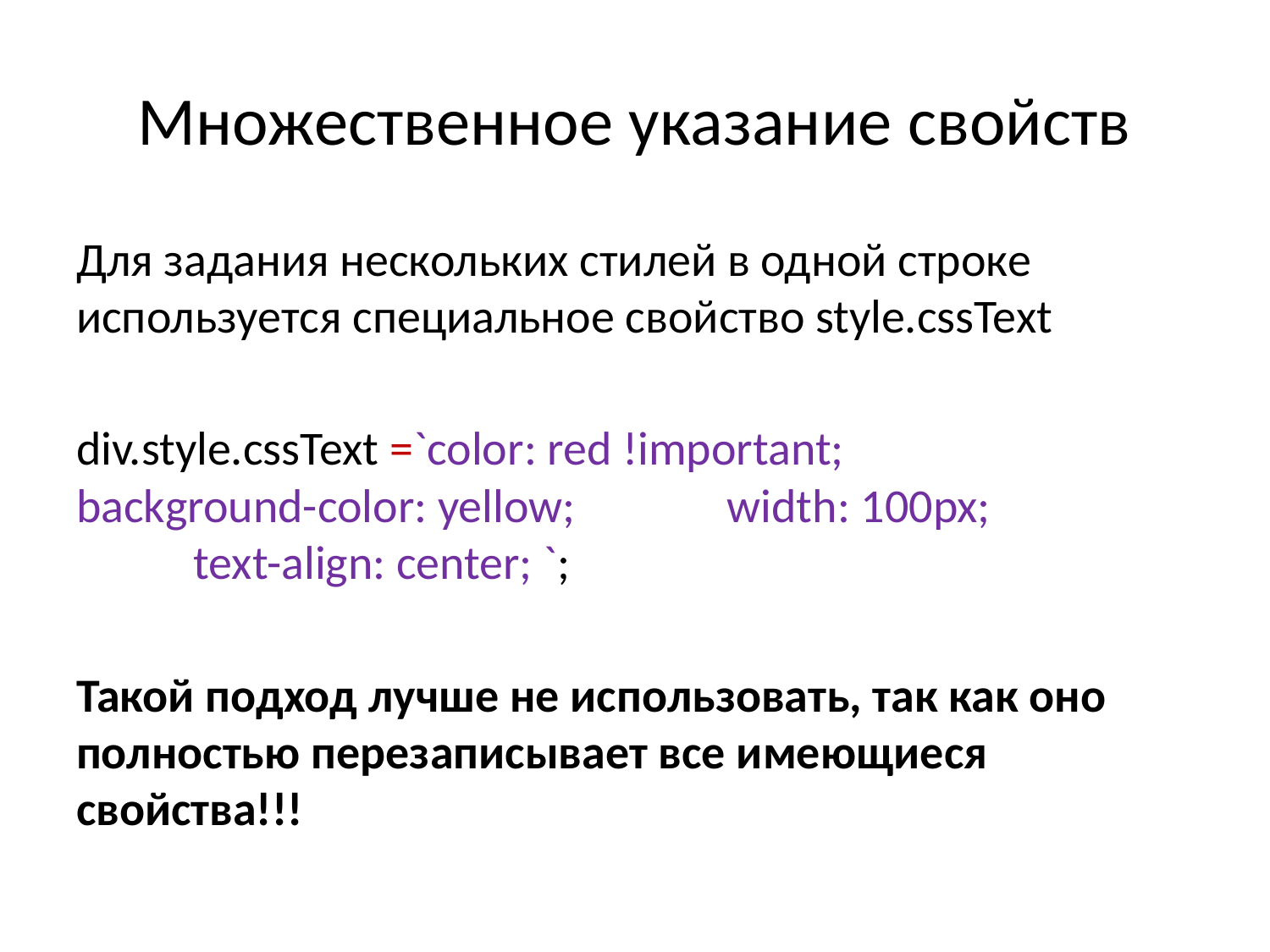

# Множественное указание свойств
Для задания нескольких стилей в одной строке используется специальное свойство style.cssText

div.style.cssText =`color: red !important; 				           background-color: yellow; 				 width: 100px;
			 text-align: center; `;

Такой подход лучше не использовать, так как оно полностью перезаписывает все имеющиеся свойства!!!